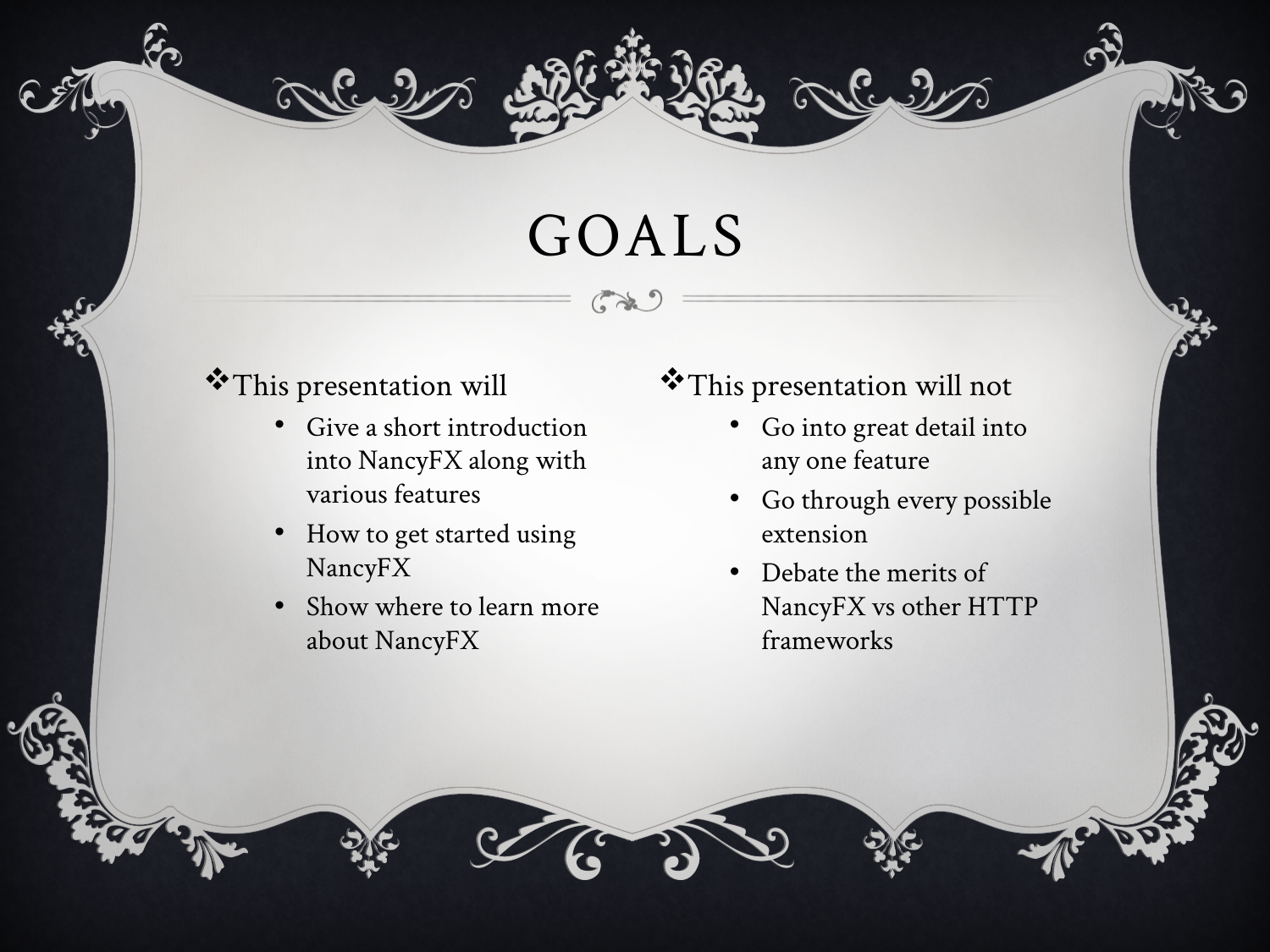

# Goals
This presentation will
Give a short introduction into NancyFX along with various features
How to get started using NancyFX
Show where to learn more about NancyFX
This presentation will not
Go into great detail into any one feature
Go through every possible extension
Debate the merits of NancyFX vs other HTTP frameworks